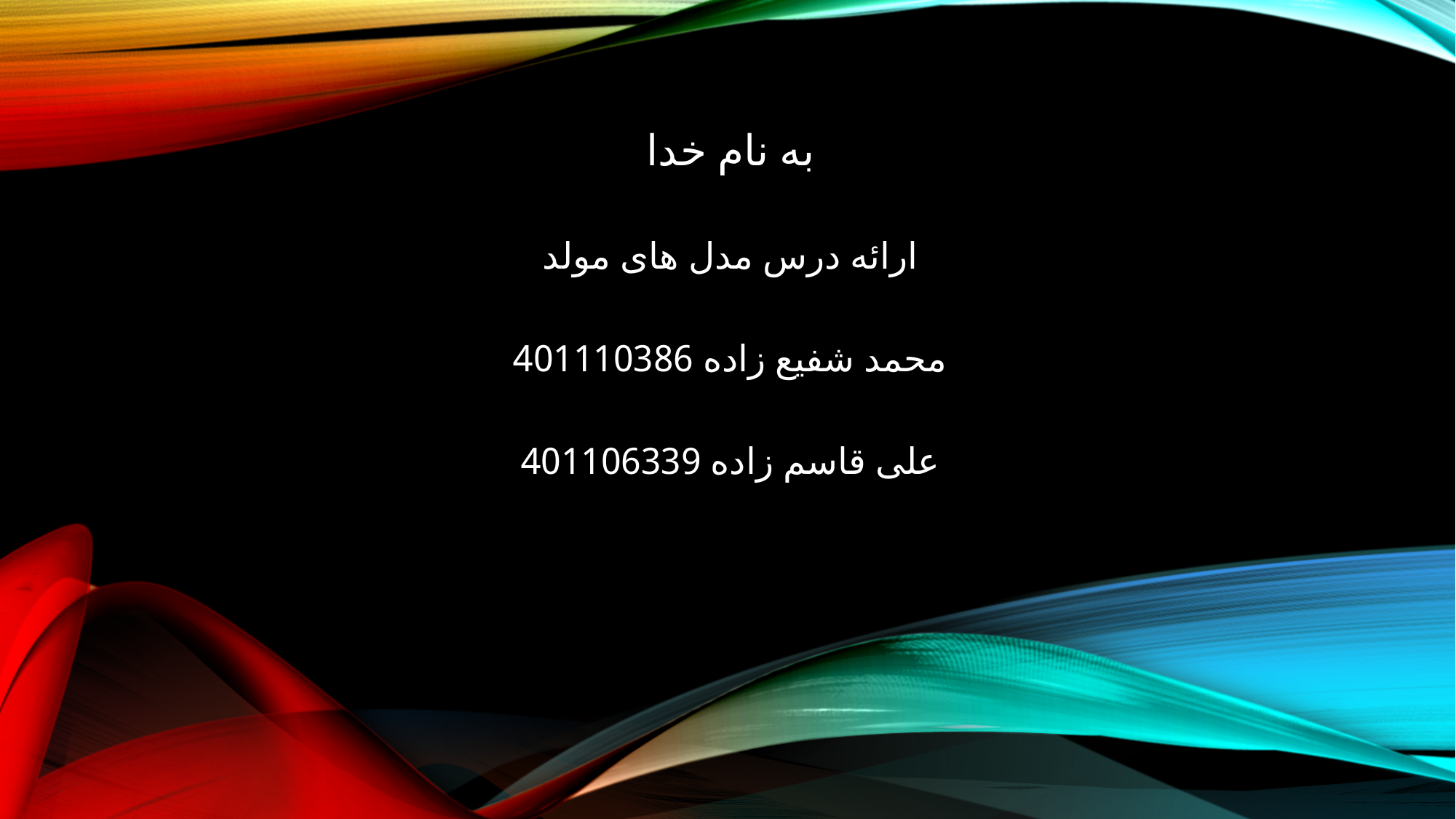

به نام خدا
ارائه درس مدل های مولد
محمد شفیع زاده 401110386
علی قاسم زاده 401106339